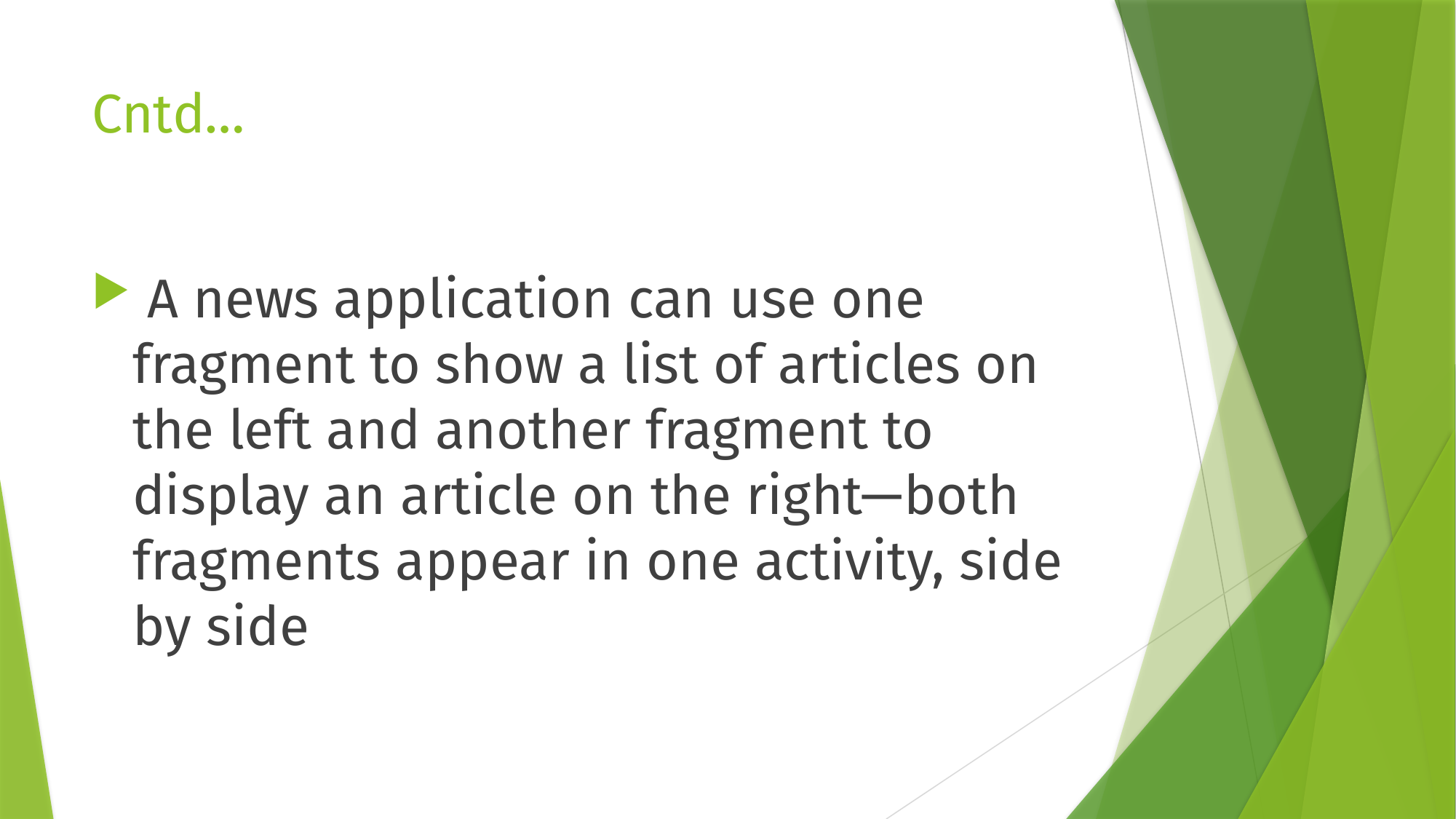

# Cntd…
 A news application can use one fragment to show a list of articles on the left and another fragment to display an article on the right—both fragments appear in one activity, side by side